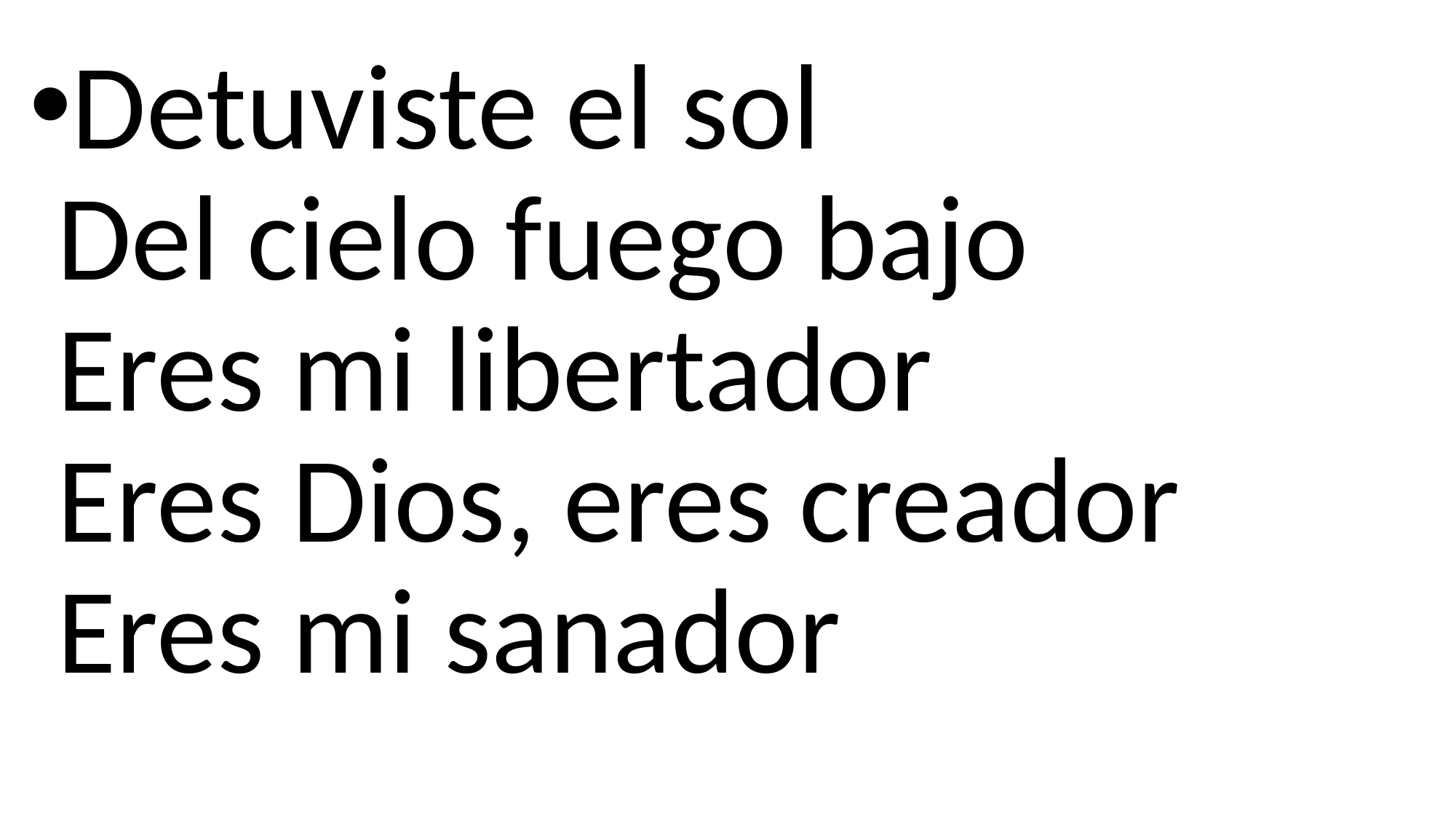

Detuviste el sol
Del cielo fuego bajo
Eres mi libertador
Eres Dios, eres creador
Eres mi sanador